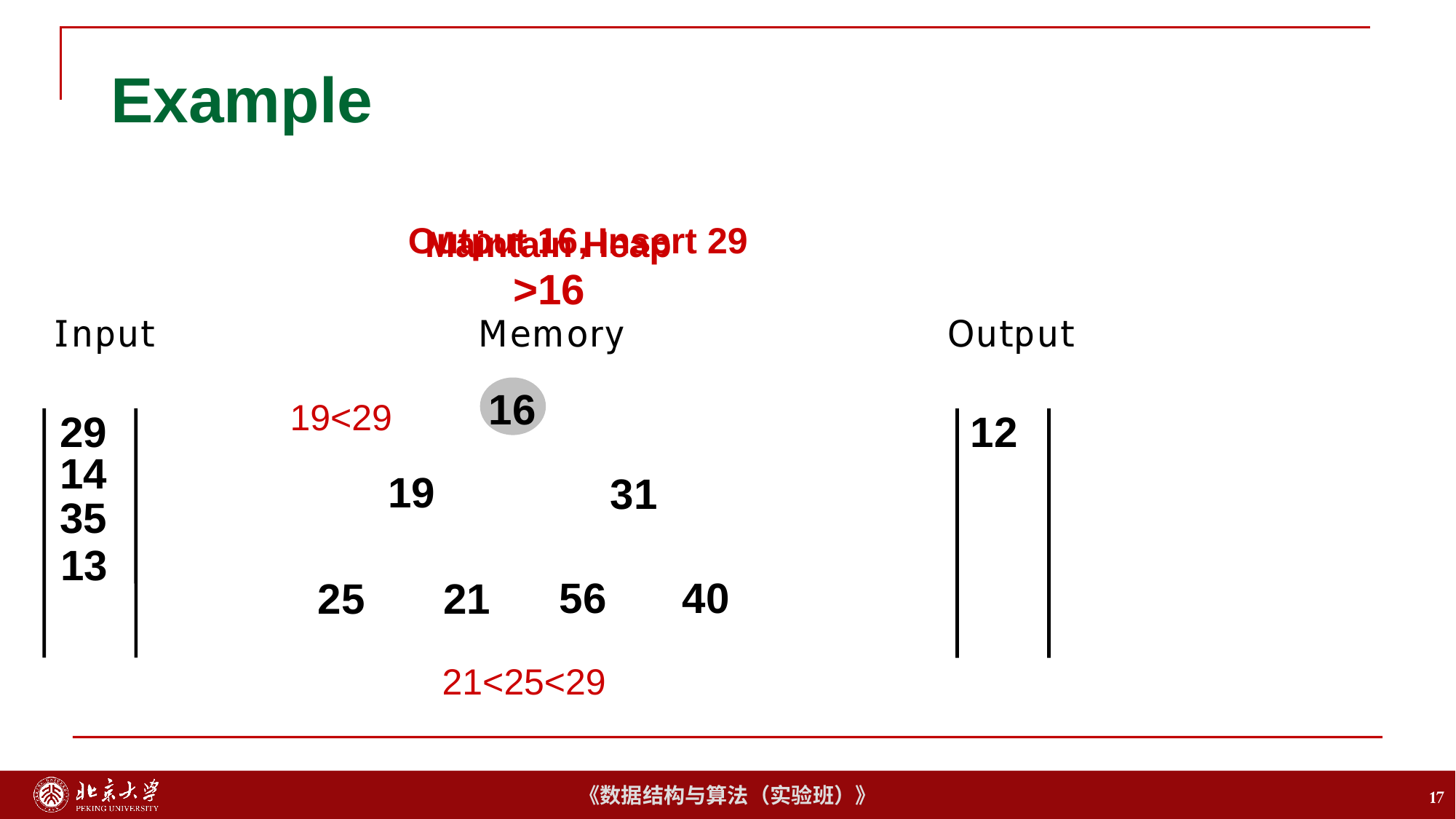

# Example
Output 16, Insert 29
Maintain Heap
>16
Input
Memory
Output
16

19<29
29
12

14
19
31
35
13
56
40
25
21
21<25<29
17